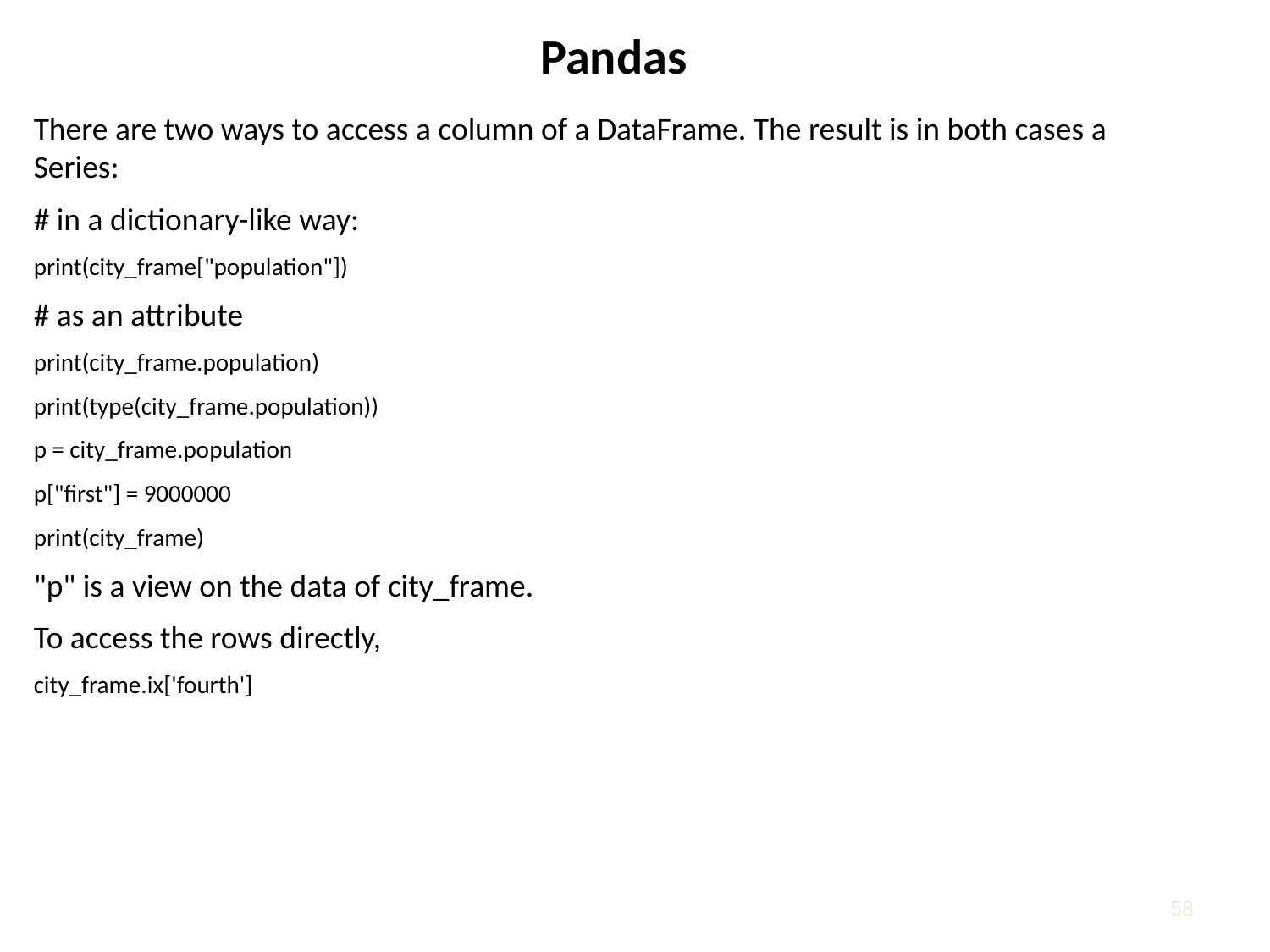

Pandas
There are two ways to access a column of a DataFrame. The result is in both cases a Series:
# in a dictionary-like way:
print(city_frame["population"])
# as an attribute
print(city_frame.population)
print(type(city_frame.population))
p = city_frame.population
p["first"] = 9000000
print(city_frame)
"p" is a view on the data of city_frame.
To access the rows directly,
city_frame.ix['fourth']
58